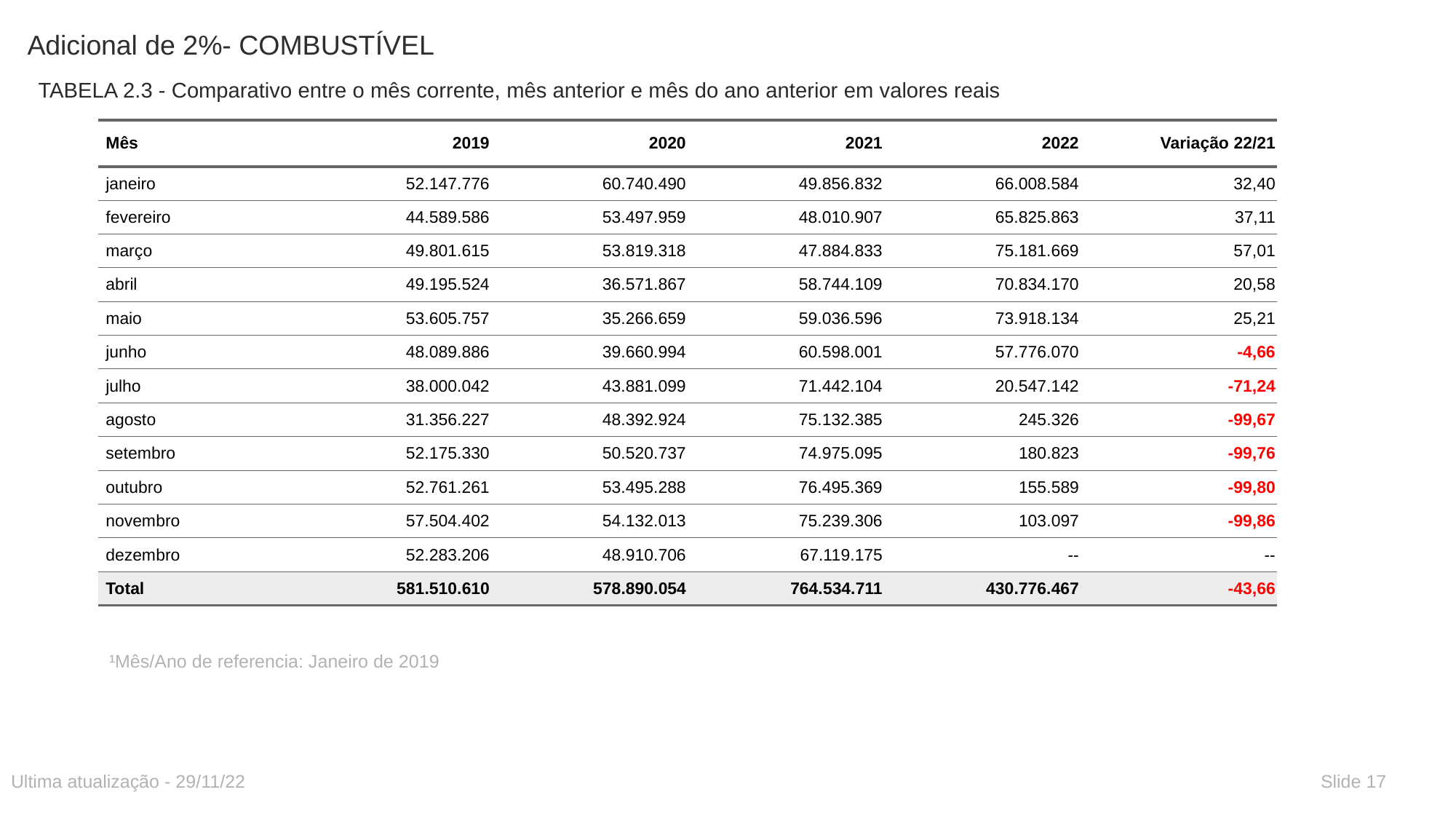

# Adicional de 2%- COMBUSTÍVEL
TABELA 2.3 - Comparativo entre o mês corrente, mês anterior e mês do ano anterior em valores reais
| Mês | 2019 | 2020 | 2021 | 2022 | Variação 22/21 |
| --- | --- | --- | --- | --- | --- |
| janeiro | 52.147.776 | 60.740.490 | 49.856.832 | 66.008.584 | 32,40 |
| fevereiro | 44.589.586 | 53.497.959 | 48.010.907 | 65.825.863 | 37,11 |
| março | 49.801.615 | 53.819.318 | 47.884.833 | 75.181.669 | 57,01 |
| abril | 49.195.524 | 36.571.867 | 58.744.109 | 70.834.170 | 20,58 |
| maio | 53.605.757 | 35.266.659 | 59.036.596 | 73.918.134 | 25,21 |
| junho | 48.089.886 | 39.660.994 | 60.598.001 | 57.776.070 | -4,66 |
| julho | 38.000.042 | 43.881.099 | 71.442.104 | 20.547.142 | -71,24 |
| agosto | 31.356.227 | 48.392.924 | 75.132.385 | 245.326 | -99,67 |
| setembro | 52.175.330 | 50.520.737 | 74.975.095 | 180.823 | -99,76 |
| outubro | 52.761.261 | 53.495.288 | 76.495.369 | 155.589 | -99,80 |
| novembro | 57.504.402 | 54.132.013 | 75.239.306 | 103.097 | -99,86 |
| dezembro | 52.283.206 | 48.910.706 | 67.119.175 | -- | -- |
| Total | 581.510.610 | 578.890.054 | 764.534.711 | 430.776.467 | -43,66 |
¹Mês/Ano de referencia: Janeiro de 2019
Ultima atualização - 29/11/22
Slide 17